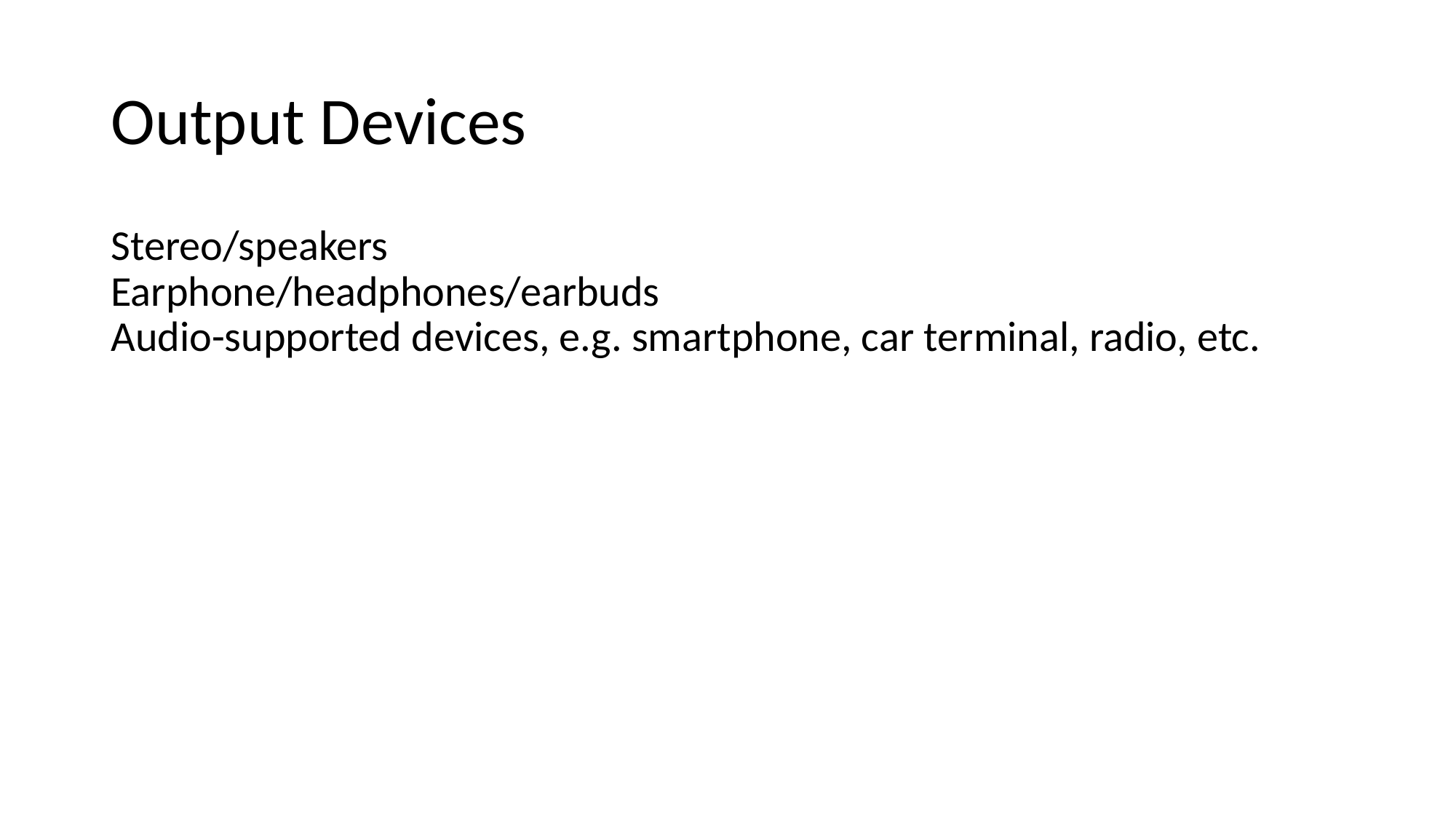

# Output Devices
Stereo/speakers
Earphone/headphones/earbuds
Audio-supported devices, e.g. smartphone, car terminal, radio, etc.